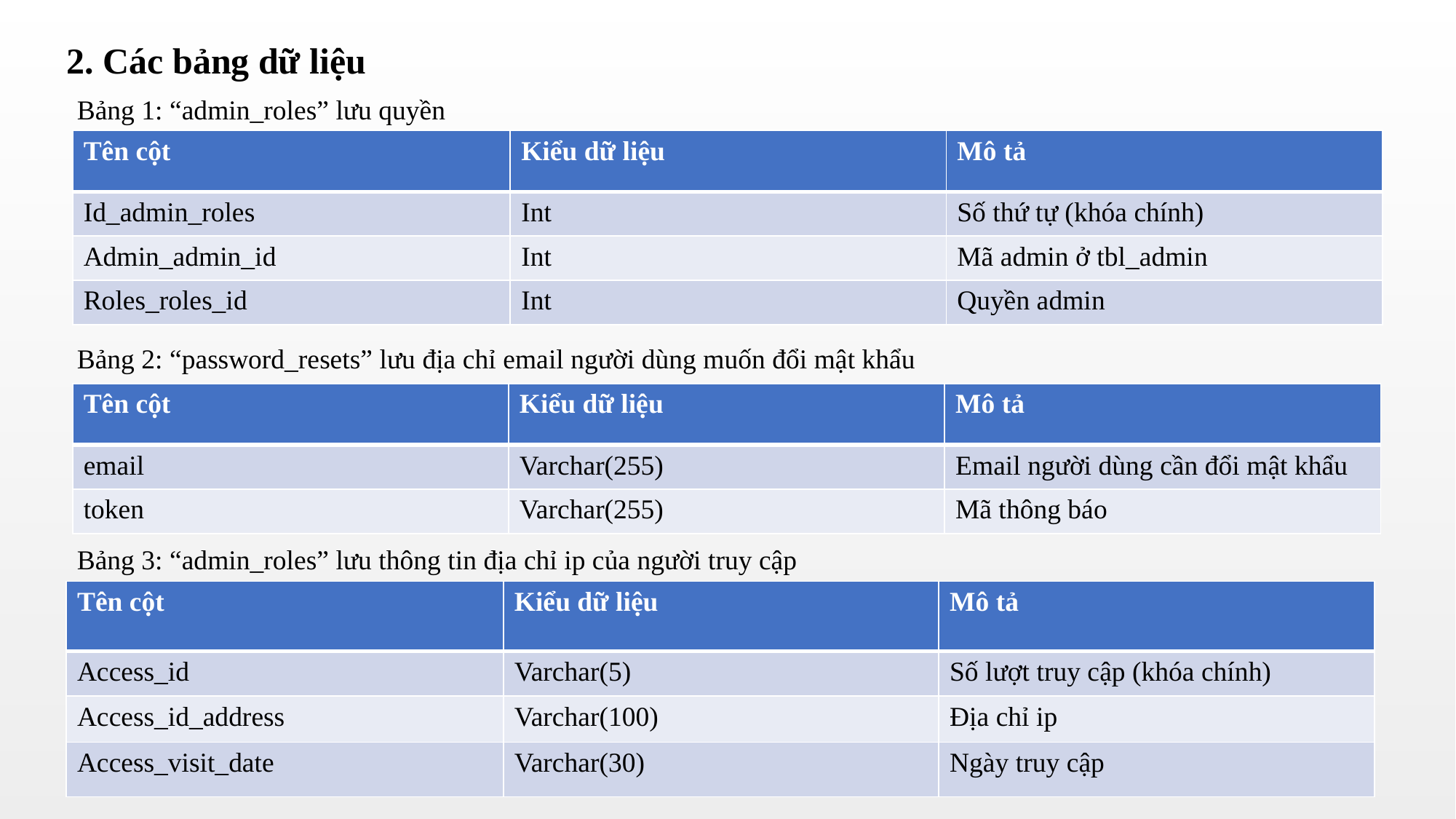

2. Các bảng dữ liệu
Bảng 1: “admin_roles” lưu quyền
| Tên cột | Kiểu dữ liệu | Mô tả |
| --- | --- | --- |
| Id\_admin\_roles | Int | Số thứ tự (khóa chính) |
| Admin\_admin\_id | Int | Mã admin ở tbl\_admin |
| Roles\_roles\_id | Int | Quyền admin |
Bảng 2: “password_resets” lưu địa chỉ email người dùng muốn đổi mật khẩu
| Tên cột | Kiểu dữ liệu | Mô tả |
| --- | --- | --- |
| email | Varchar(255) | Email người dùng cần đổi mật khẩu |
| token | Varchar(255) | Mã thông báo |
Bảng 3: “admin_roles” lưu thông tin địa chỉ ip của người truy cập
| Tên cột | Kiểu dữ liệu | Mô tả |
| --- | --- | --- |
| Access\_id | Varchar(5) | Số lượt truy cập (khóa chính) |
| Access\_id\_address | Varchar(100) | Địa chỉ ip |
| Access\_visit\_date | Varchar(30) | Ngày truy cập |